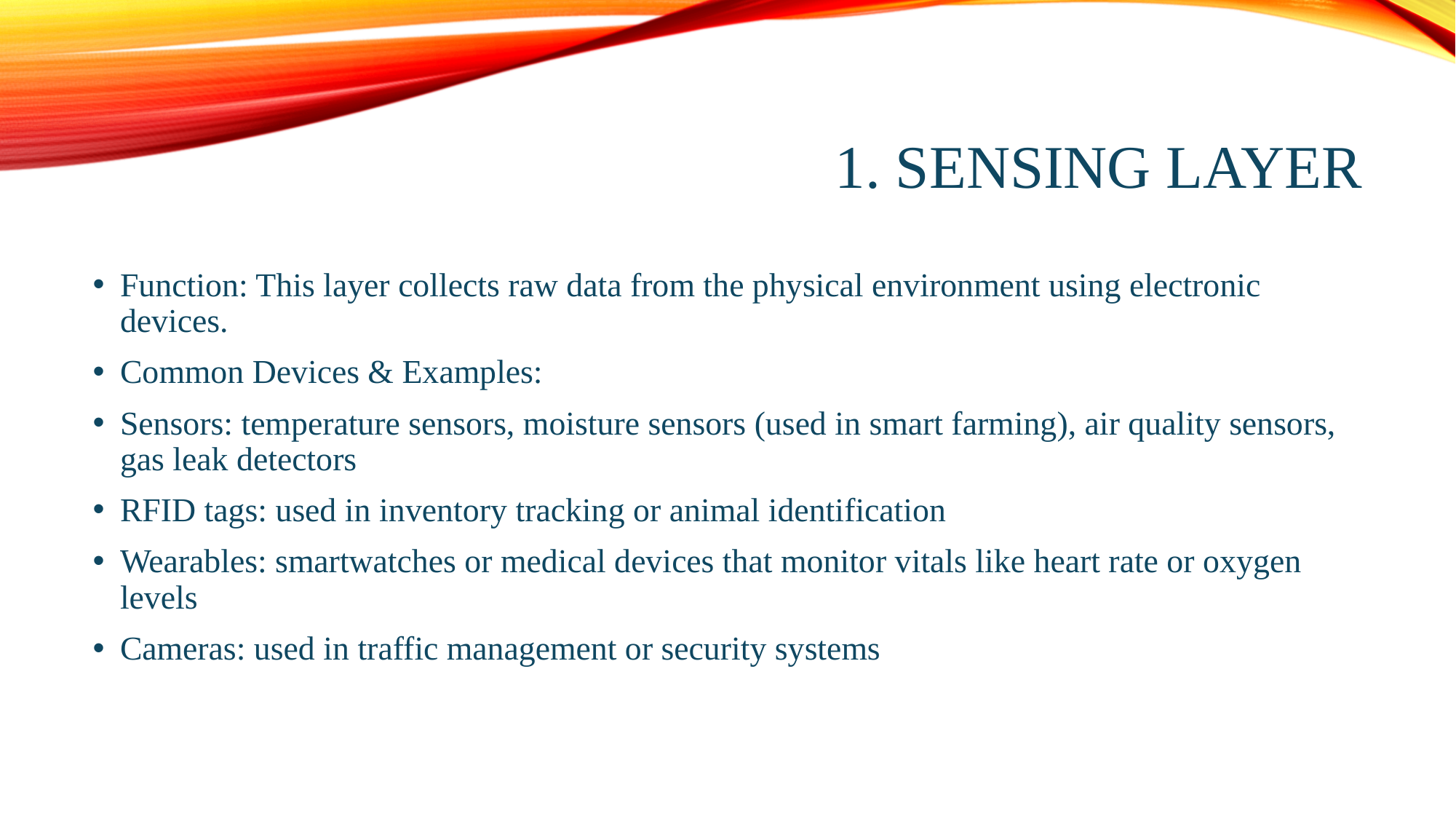

# 1. Sensing Layer
Function: This layer collects raw data from the physical environment using electronic devices.
Common Devices & Examples:
Sensors: temperature sensors, moisture sensors (used in smart farming), air quality sensors, gas leak detectors
RFID tags: used in inventory tracking or animal identification
Wearables: smartwatches or medical devices that monitor vitals like heart rate or oxygen levels
Cameras: used in traffic management or security systems